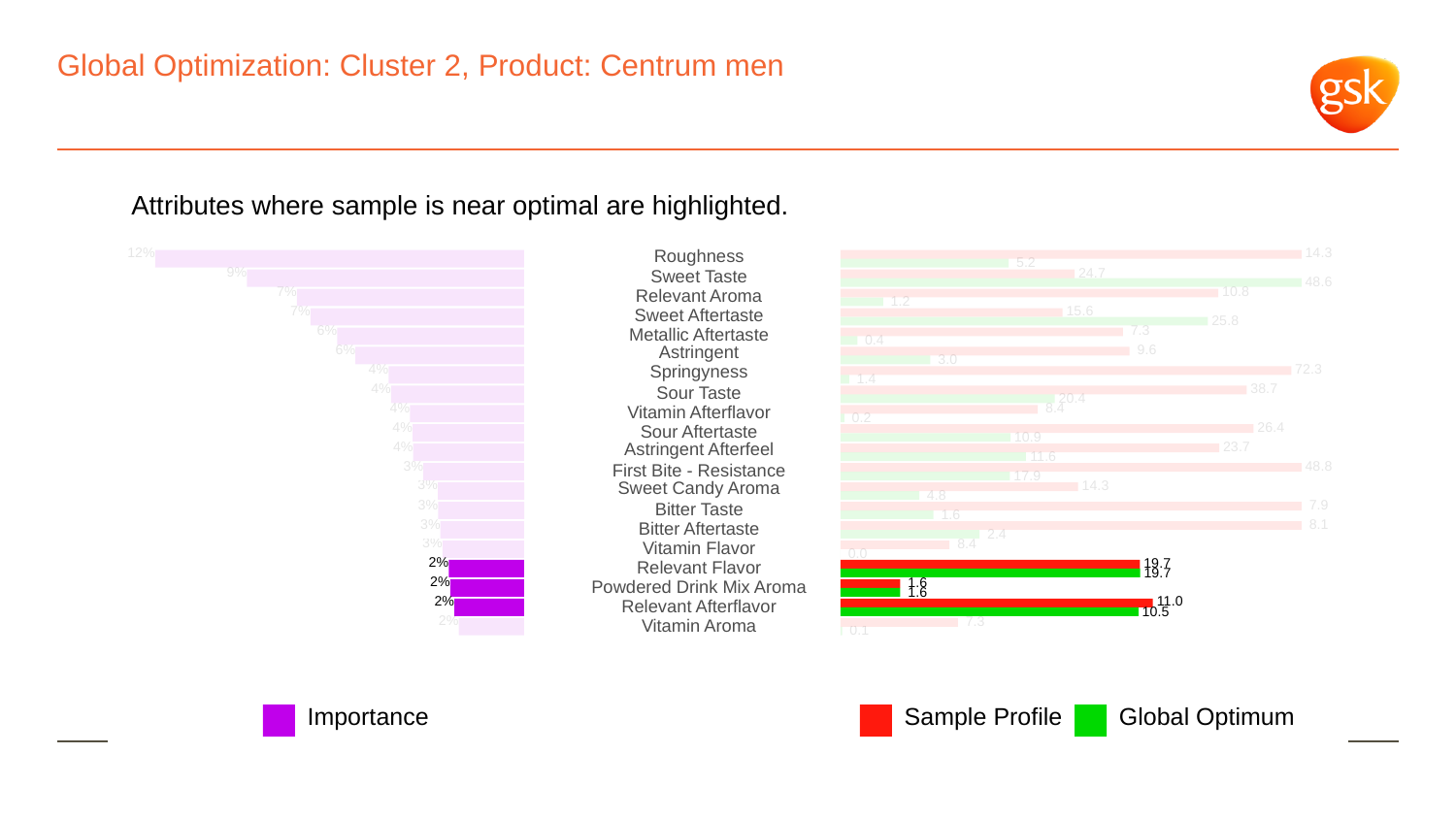

# Global Optimization: Cluster 2, Product: Centrum men

Attributes where sample is near optimal are highlighted.

12%
Roughness
 14.3

  5.2

9%
 24.7

Sweet Taste
 48.6

7%
 10.8

Relevant Aroma
  1.2

7%
 15.6

Sweet Aftertaste
 25.8

6%
  7.3

Metallic Aftertaste
  0.4

6%
Astringent
  9.6

  3.0

4%
Springyness
 72.3

  1.4

4%
 38.7

Sour Taste
 20.4

4%
  8.4

Vitamin Afterflavor
  0.2

4%
 26.4

Sour Aftertaste
 10.9

4%
Astringent Afterfeel
 23.7

 11.6

3%
 48.8

First Bite - Resistance
 17.9

3%
Sweet Candy Aroma
 14.3

  4.8

3%
  7.9

Bitter Taste
  1.6

3%
  8.1

Bitter Aftertaste
  2.4

3%
  8.4

Vitamin Flavor
  0.0

2%
 19.7

Relevant Flavor
 19.7

2%
  1.6

Powdered Drink Mix Aroma
  1.6

2%
 11.0

Relevant Afterflavor
 10.5

2%
  7.3

Vitamin Aroma
  0.1

Global Optimum
Sample Profile
Importance